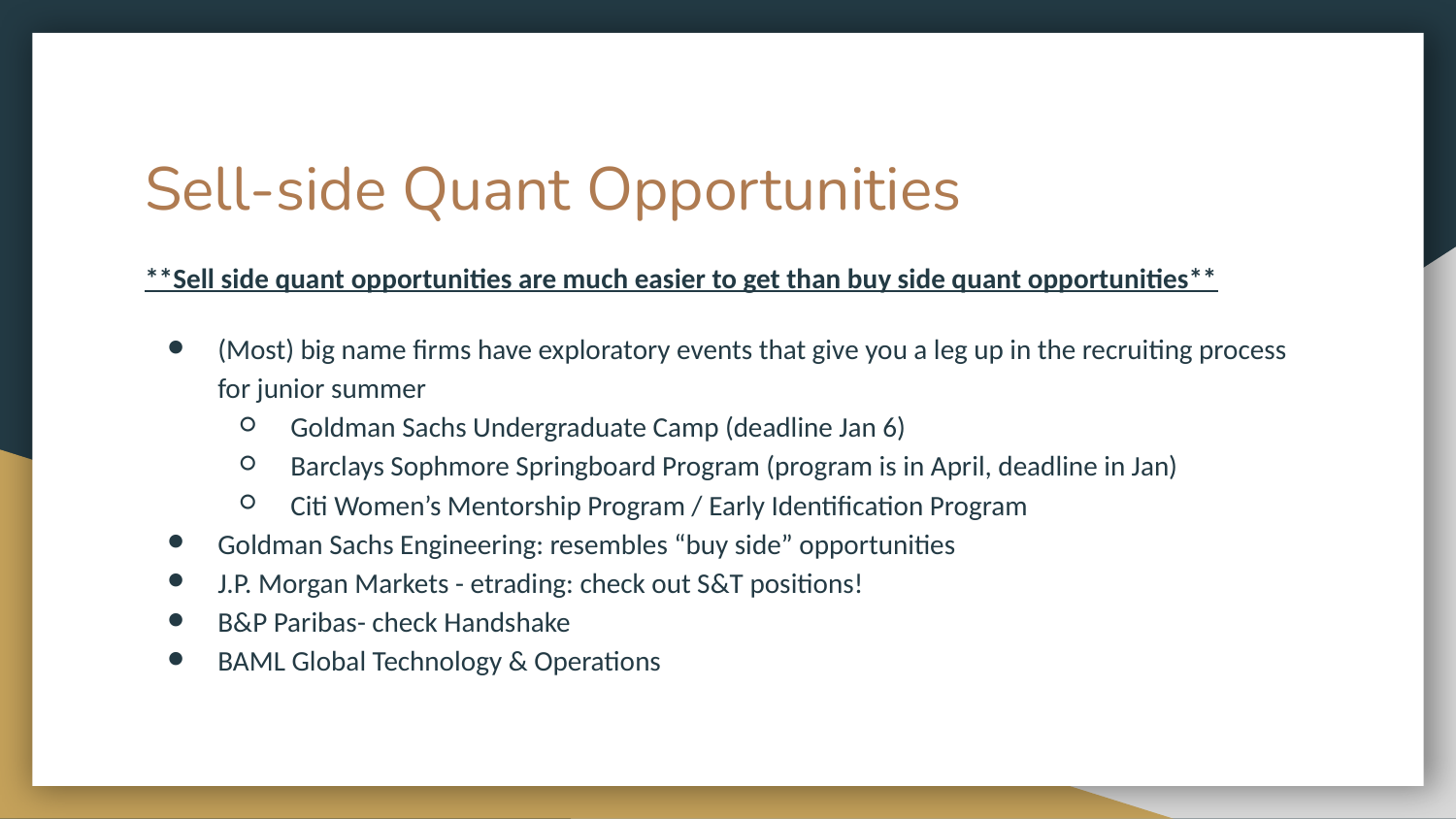

# Sell-side Quant Opportunities
**Sell side quant opportunities are much easier to get than buy side quant opportunities**
(Most) big name firms have exploratory events that give you a leg up in the recruiting process for junior summer
Goldman Sachs Undergraduate Camp (deadline Jan 6)
Barclays Sophmore Springboard Program (program is in April, deadline in Jan)
Citi Women’s Mentorship Program / Early Identification Program
Goldman Sachs Engineering: resembles “buy side” opportunities
J.P. Morgan Markets - etrading: check out S&T positions!
B&P Paribas- check Handshake
BAML Global Technology & Operations